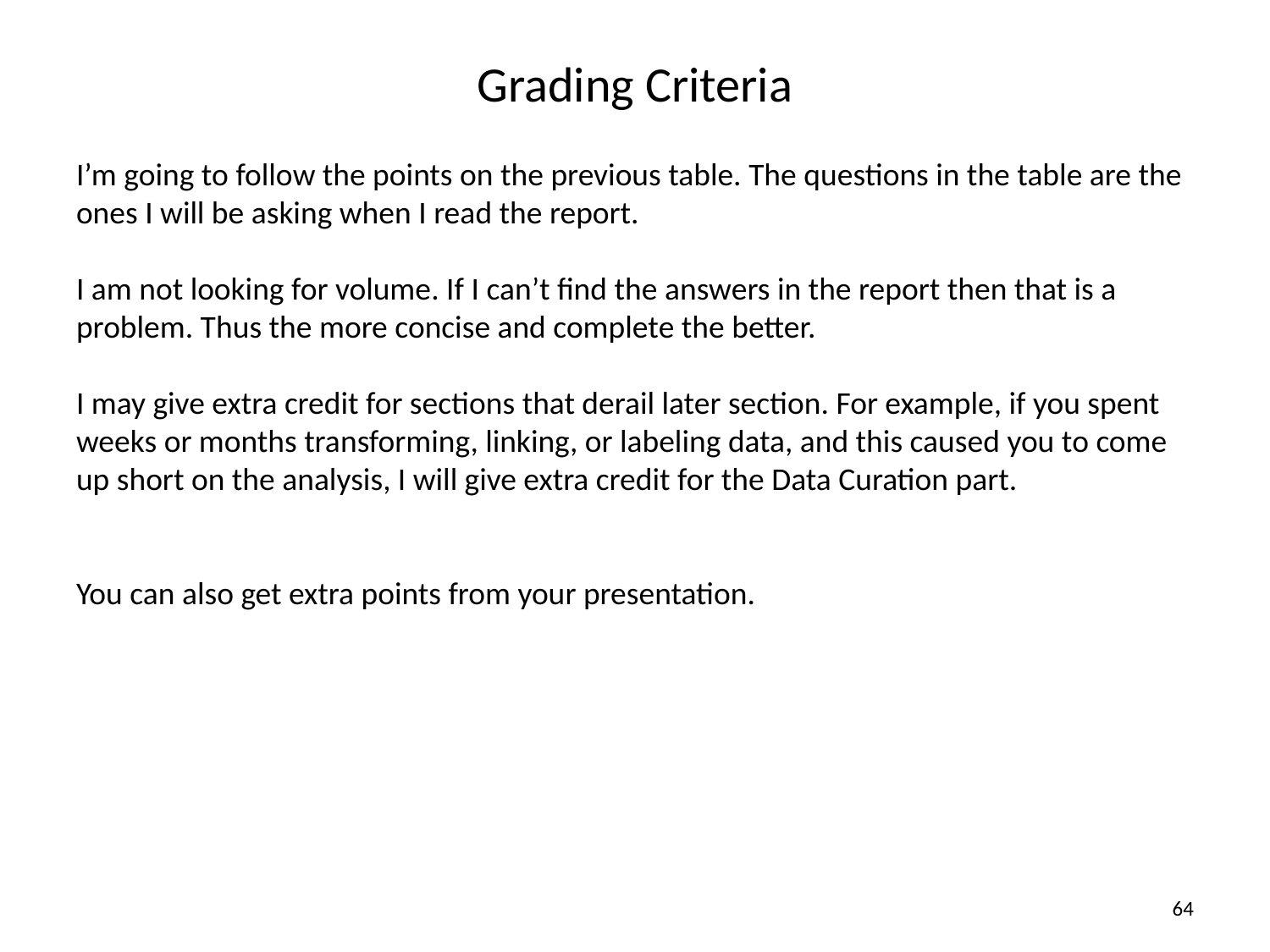

# Grading Criteria
I’m going to follow the points on the previous table. The questions in the table are the ones I will be asking when I read the report.

I am not looking for volume. If I can’t find the answers in the report then that is a problem. Thus the more concise and complete the better.

I may give extra credit for sections that derail later section. For example, if you spent weeks or months transforming, linking, or labeling data, and this caused you to come up short on the analysis, I will give extra credit for the Data Curation part.

You can also get extra points from your presentation.
64